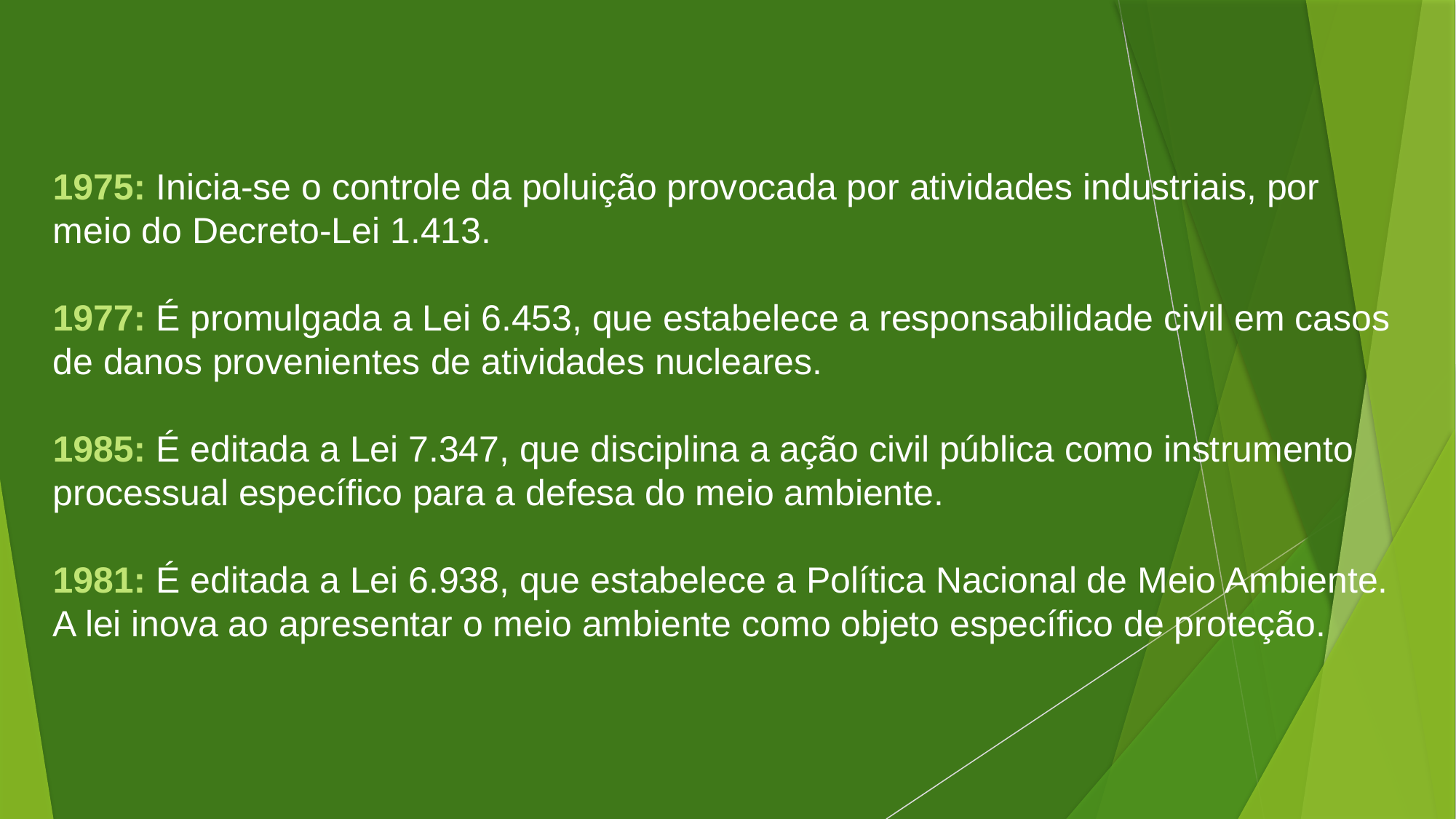

1975: Inicia-se o controle da poluição provocada por atividades industriais, por meio do Decreto-Lei 1.413.

1977: É promulgada a Lei 6.453, que estabelece a responsabilidade civil em casos de danos provenientes de atividades nucleares.

1985: É editada a Lei 7.347, que disciplina a ação civil pública como instrumento processual específico para a defesa do meio ambiente.

1981: É editada a Lei 6.938, que estabelece a Política Nacional de Meio Ambiente. A lei inova ao apresentar o meio ambiente como objeto específico de proteção.